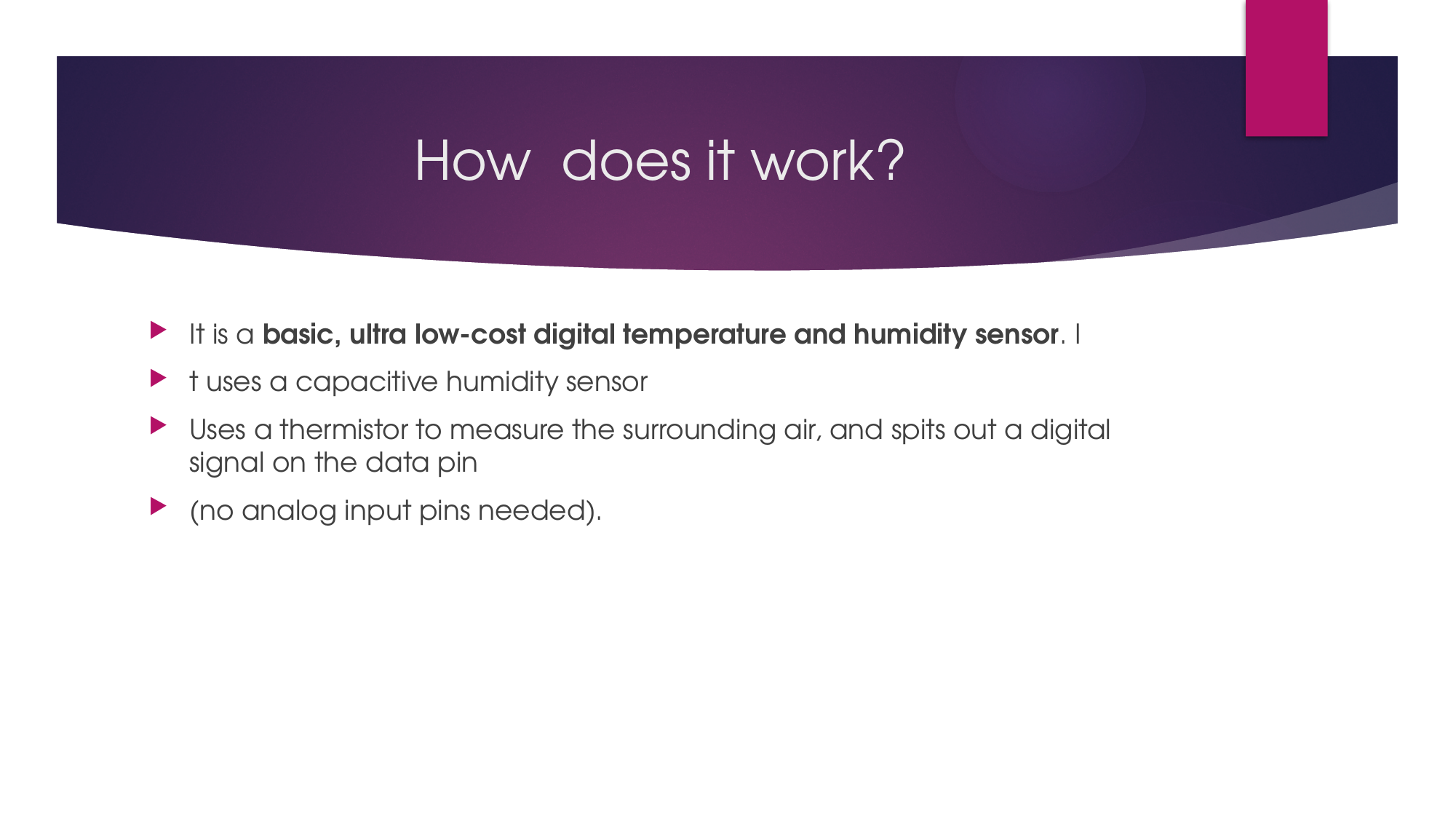

# How  does it work?
It is a basic, ultra low-cost digital temperature and humidity sensor. I
t uses a capacitive humidity sensor
Uses a thermistor to measure the surrounding air, and spits out a digital signal on the data pin
(no analog input pins needed).